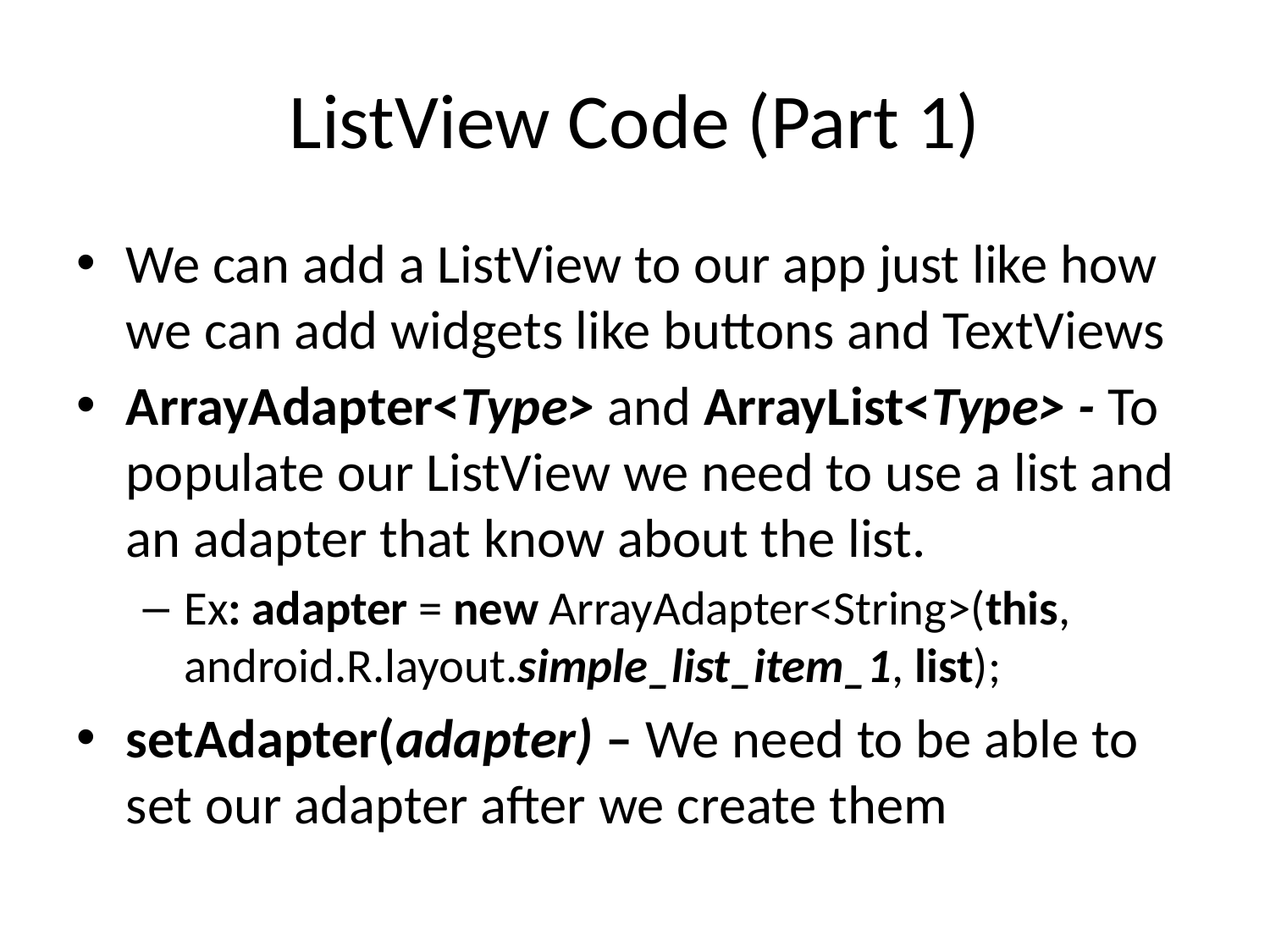

# ListView Code (Part 1)
We can add a ListView to our app just like how we can add widgets like buttons and TextViews
ArrayAdapter<Type> and ArrayList<Type> - To populate our ListView we need to use a list and an adapter that know about the list.
Ex: adapter = new ArrayAdapter<String>(this, android.R.layout.simple_list_item_1, list);
setAdapter(adapter) – We need to be able to set our adapter after we create them